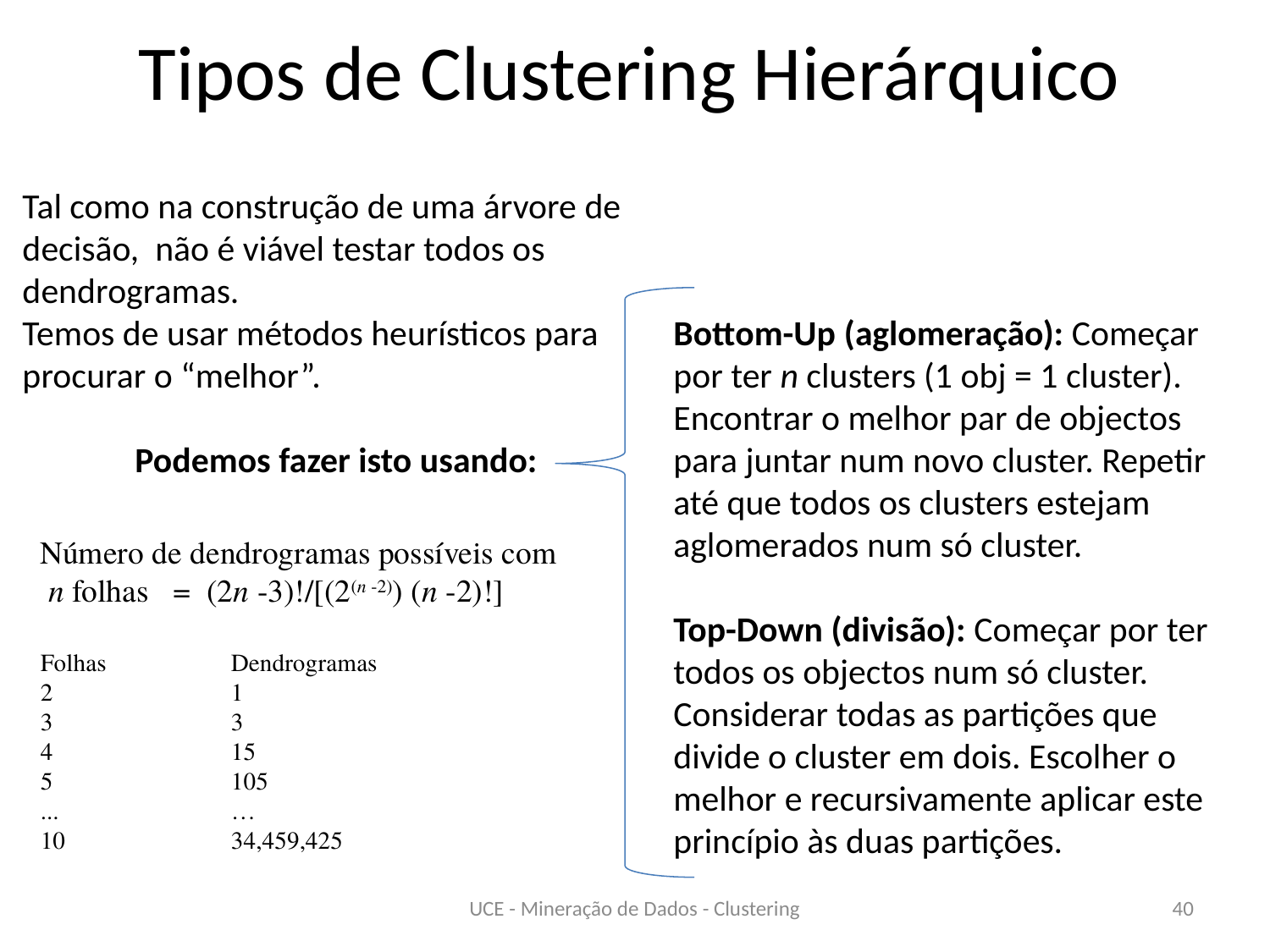

# Tipos de Clustering Hierárquico
Tal como na construção de uma árvore de decisão,  não é viável testar todos os dendrogramas.
Temos de usar métodos heurísticos para procurar o “melhor”.

              Podemos fazer isto usando:

Bottom-Up (aglomeração): Começar por ter n clusters (1 obj = 1 cluster). Encontrar o melhor par de objectos para juntar num novo cluster. Repetir até que todos os clusters estejam aglomerados num só cluster.

Top-Down (divisão): Começar por ter todos os objectos num só cluster. Considerar todas as partições que divide o cluster em dois. Escolher o melhor e recursivamente aplicar este princípio às duas partições.

Número de dendrogramas possíveis com
 n folhas   =  (2n -3)!/[(2(n -2)) (n -2)!]

Folhas 	Dendrogramas
2		1
3		3
4		15
5		105
...		…
 	34,459,425

UCE - Mineração de Dados - Clustering
40